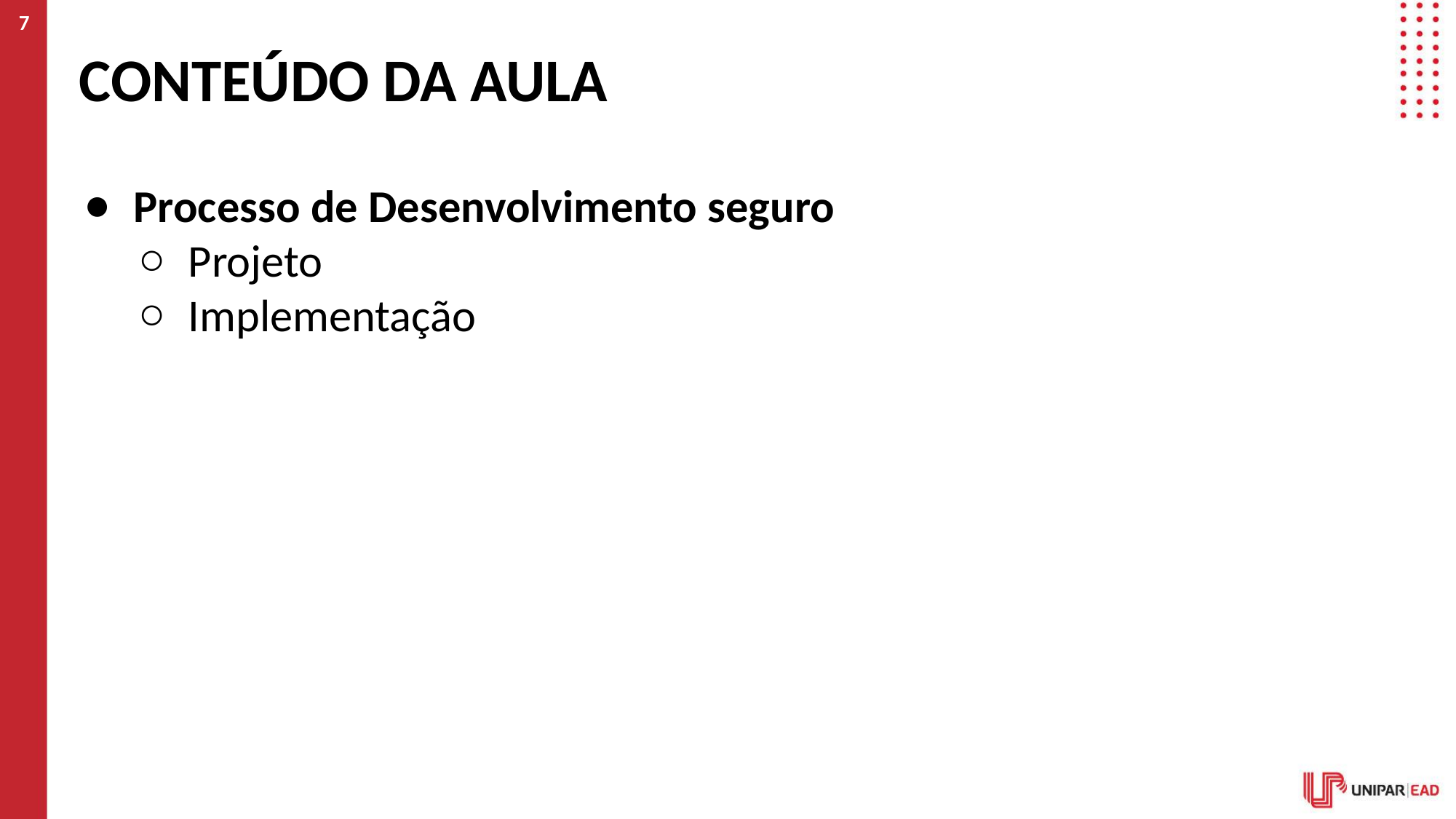

7
# CONTEÚDO DA AULA
Processo de Desenvolvimento seguro
Projeto
Implementação